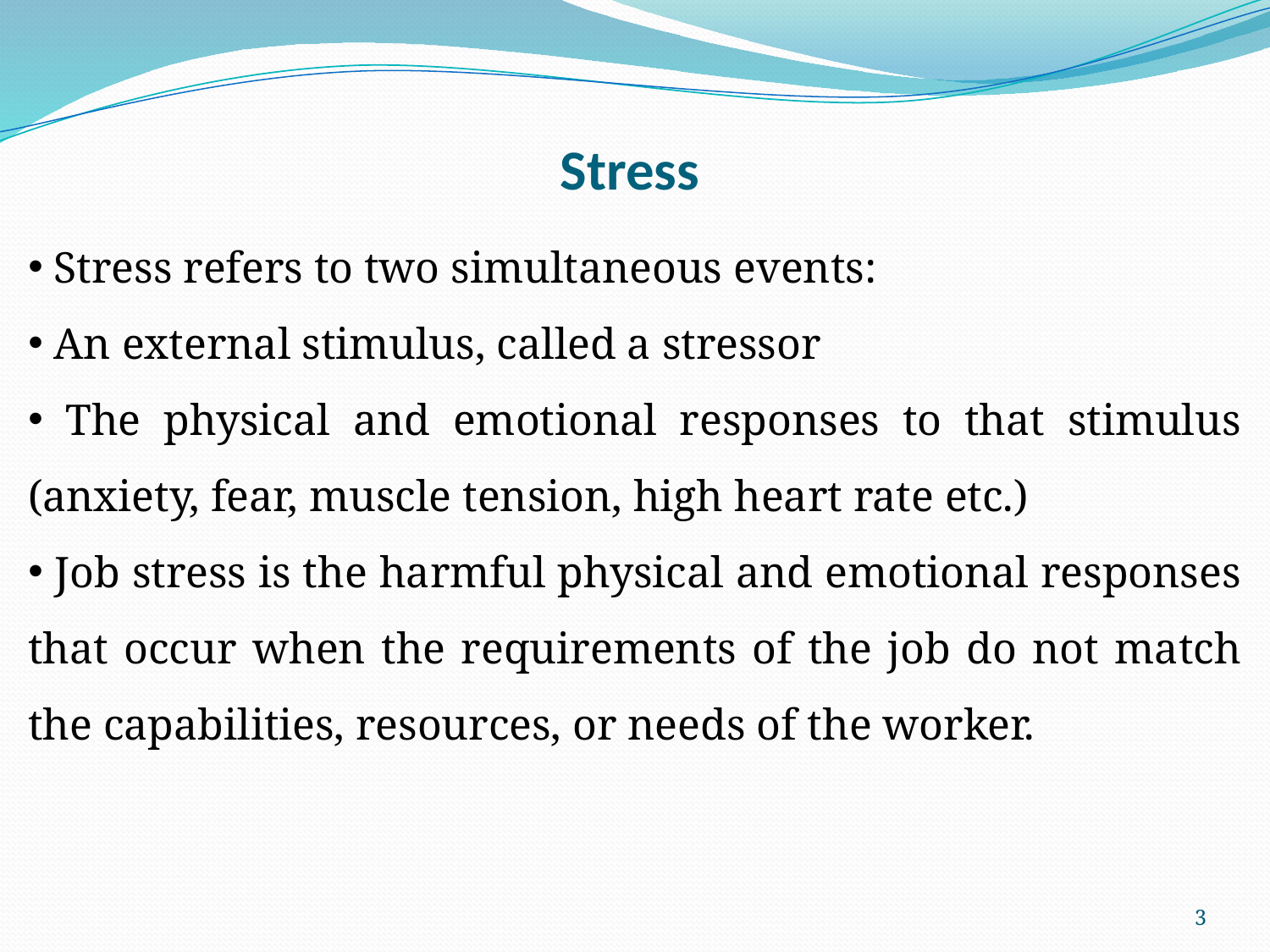

# Stress
 Stress refers to two simultaneous events:
 An external stimulus, called a stressor
 The physical and emotional responses to that stimulus (anxiety, fear, muscle tension, high heart rate etc.)
 Job stress is the harmful physical and emotional responses that occur when the requirements of the job do not match the capabilities, resources, or needs of the worker.
3